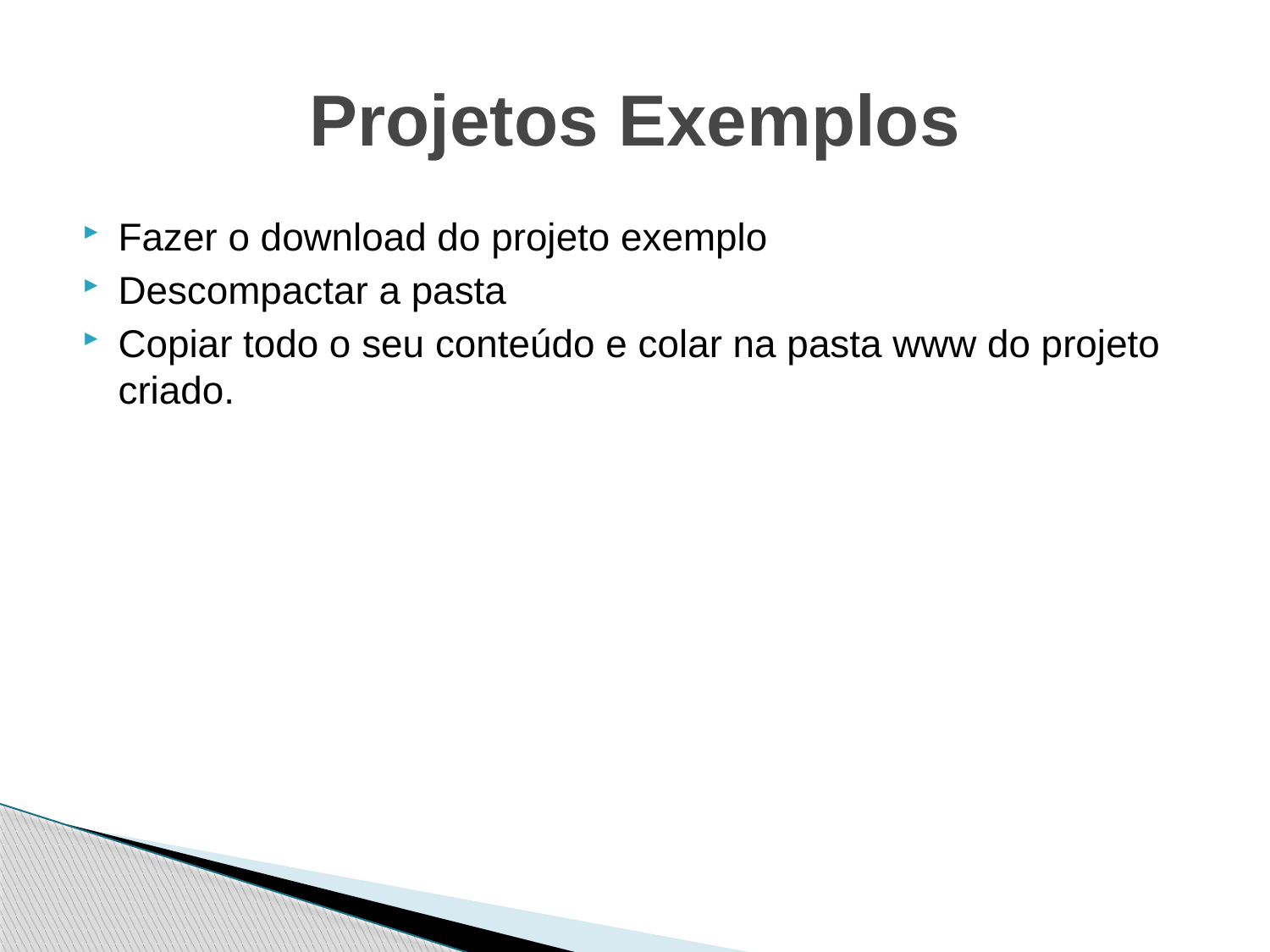

# Projetos Exemplos
Fazer o download do projeto exemplo
Descompactar a pasta
Copiar todo o seu conteúdo e colar na pasta www do projeto criado.